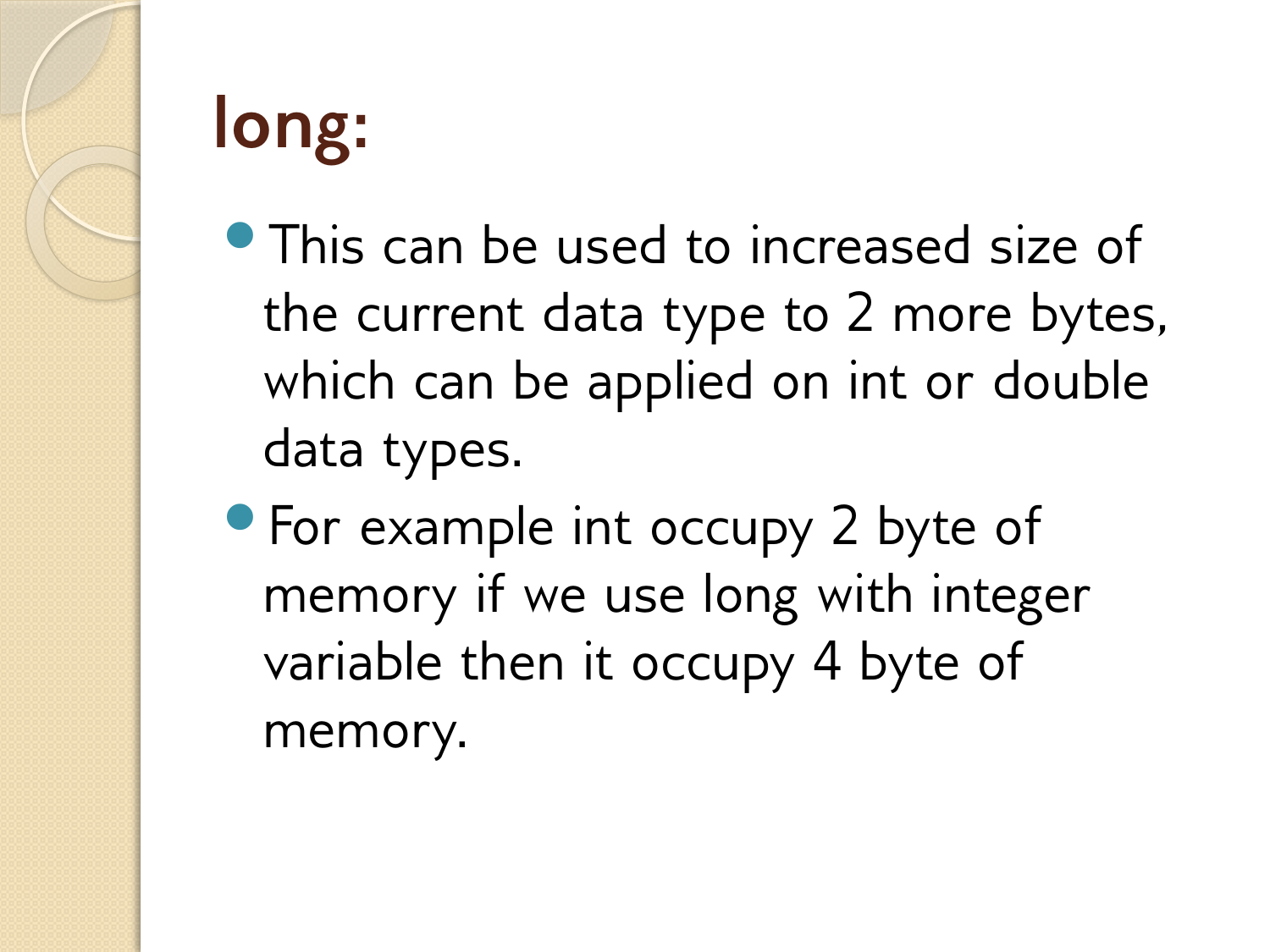

# long:
This can be used to increased size of the current data type to 2 more bytes, which can be applied on int or double data types.
For example int occupy 2 byte of memory if we use long with integer variable then it occupy 4 byte of memory.